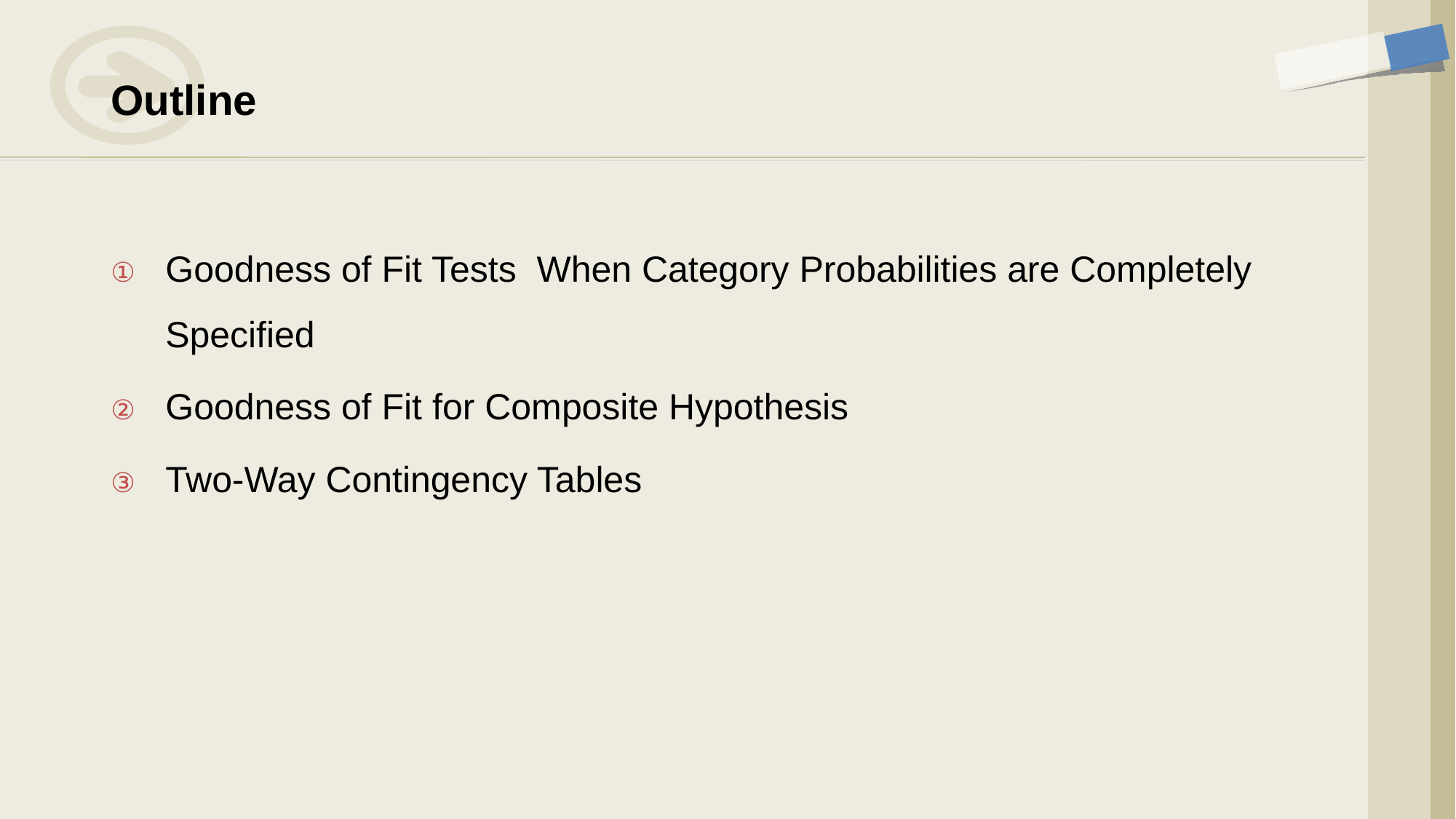

# Outline
Goodness of Fit Tests  When Category Probabilities are Completely Specified
Goodness of Fit for Composite Hypothesis
Two-Way Contingency Tables